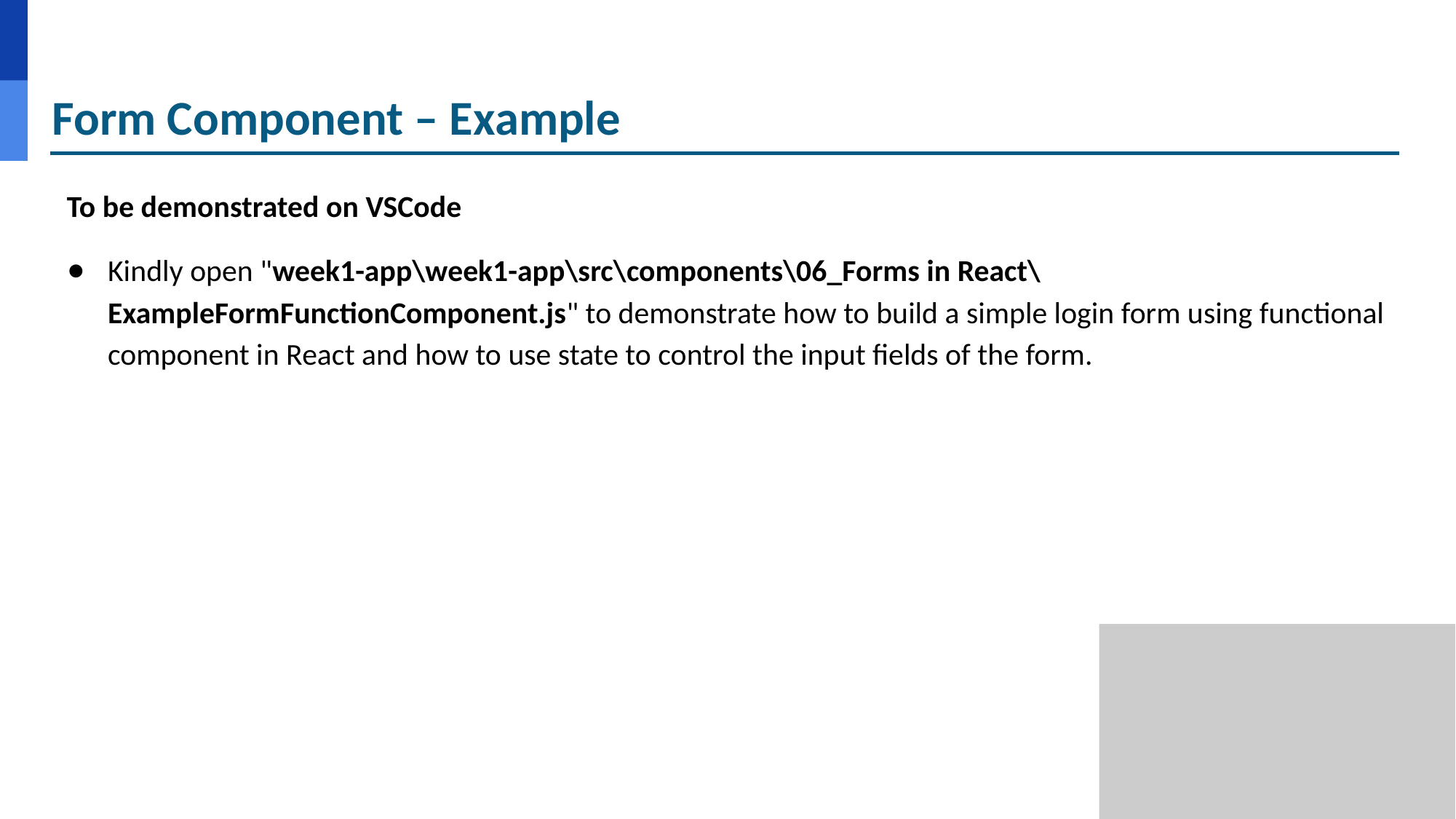

# Form Component – Example
To be demonstrated on VSCode
Kindly open "week1-app\week1-app\src\components\06_Forms in React\ExampleFormFunctionComponent.js" to demonstrate how to build a simple login form using functional component in React and how to use state to control the input fields of the form.